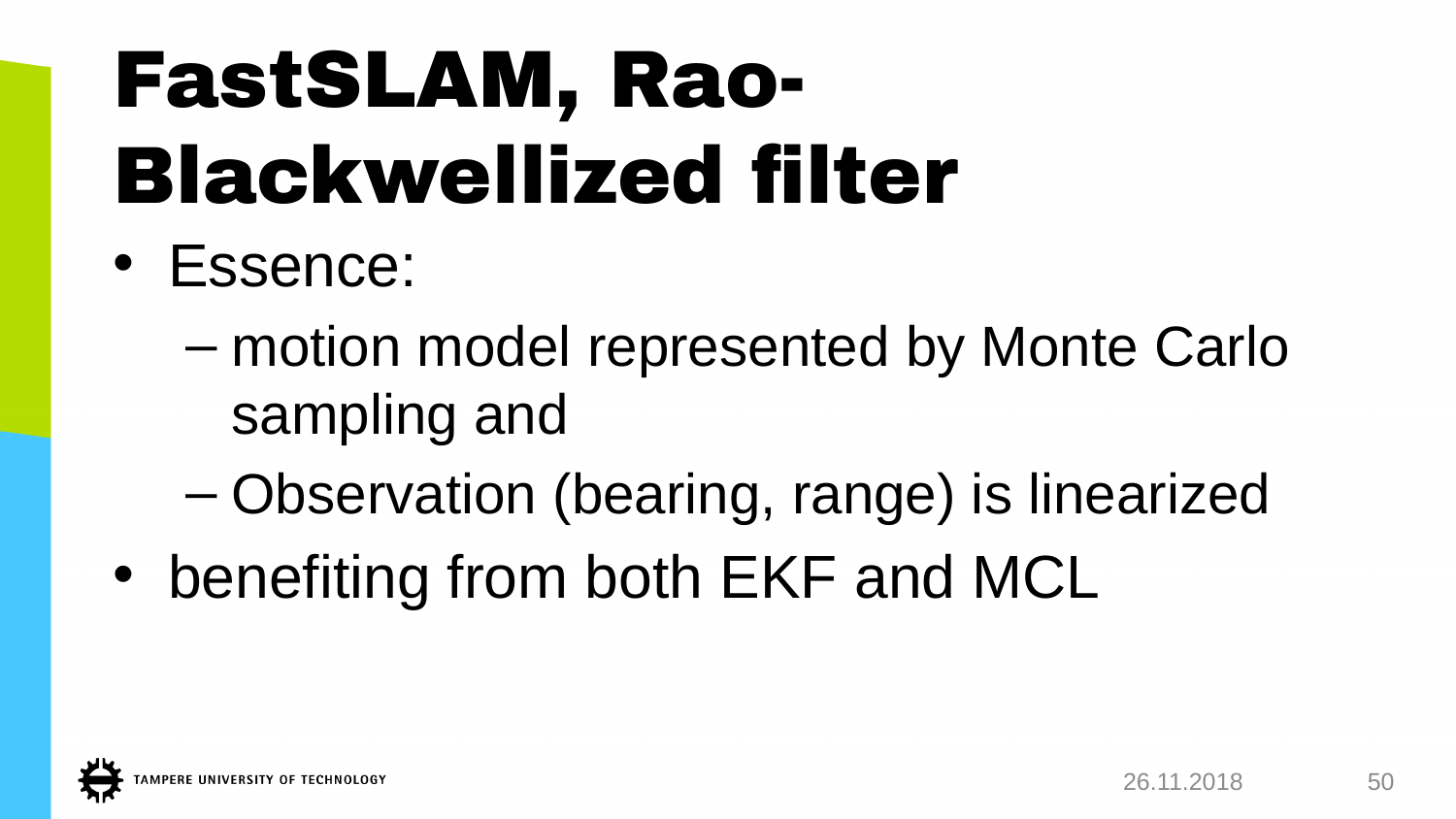

# FastSLAM, Rao-Blackwellized filter
Essence:
motion model represented by Monte Carlo sampling and
Observation (bearing, range) is linearized
benefiting from both EKF and MCL

26.11.2018
50